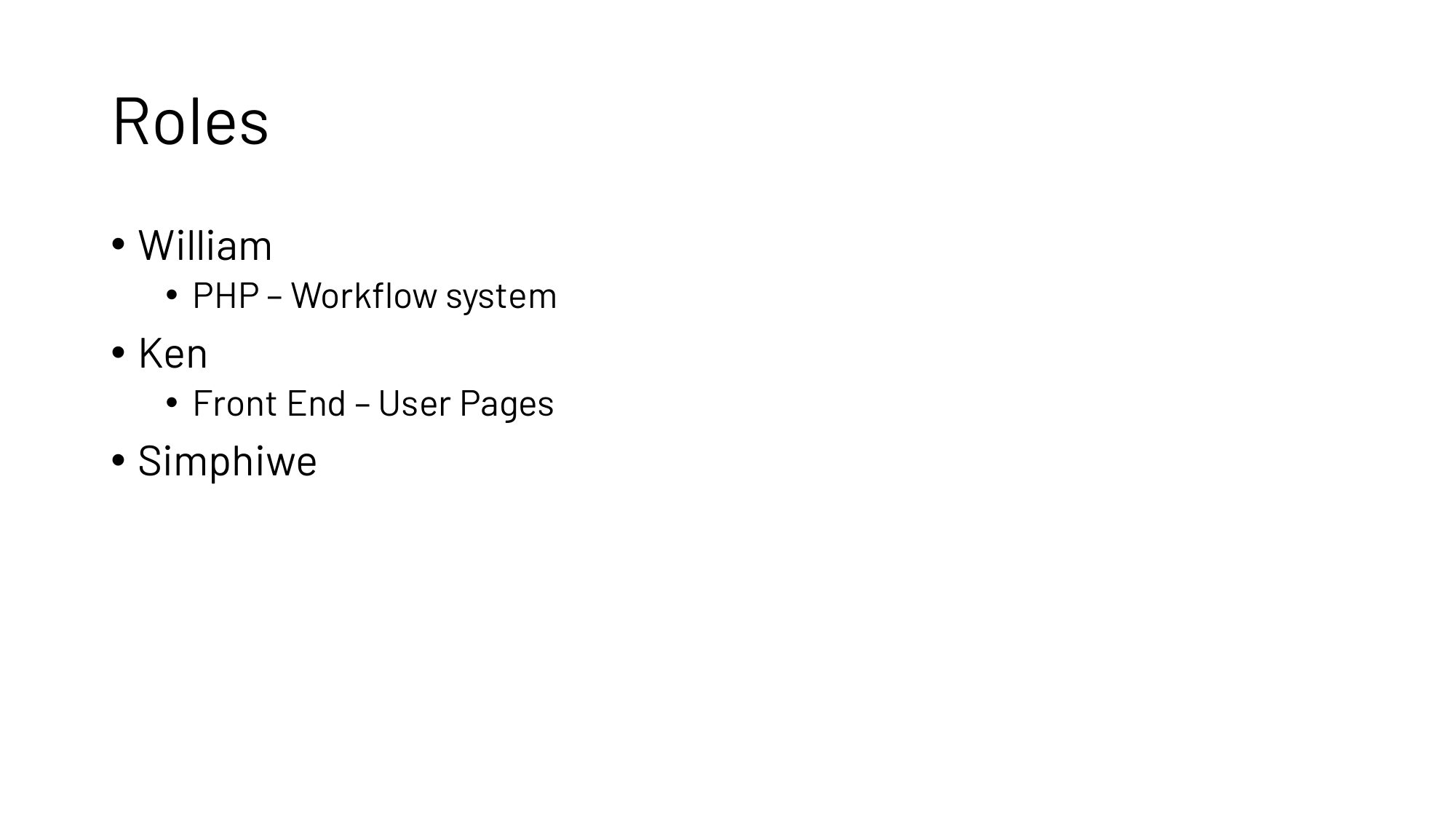

# Roles
William
PHP – Workflow system
Ken
Front End – User Pages
Simphiwe